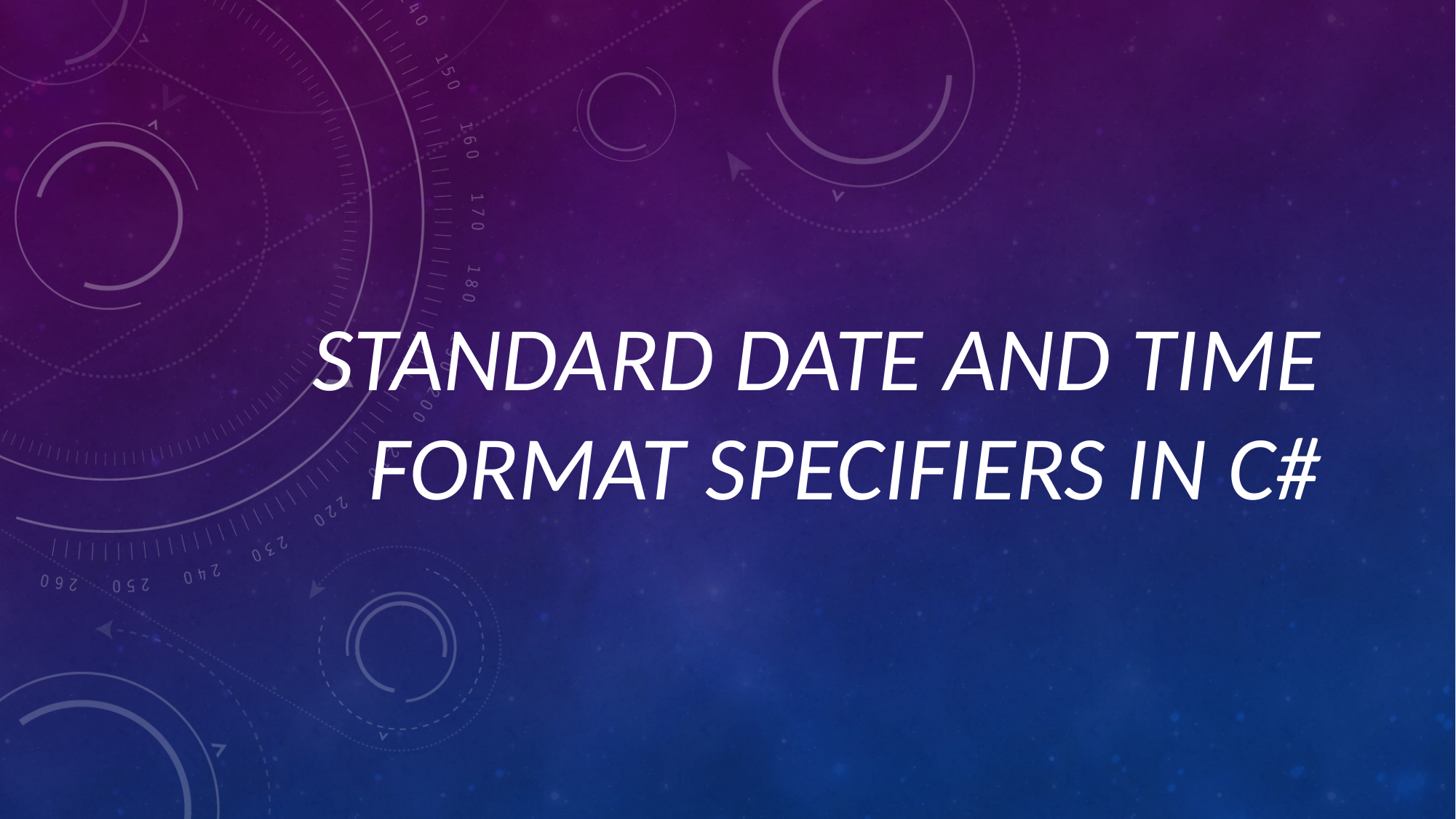

# STANDARD DATE AND TIME FORMAT SPECIFIERS IN C#